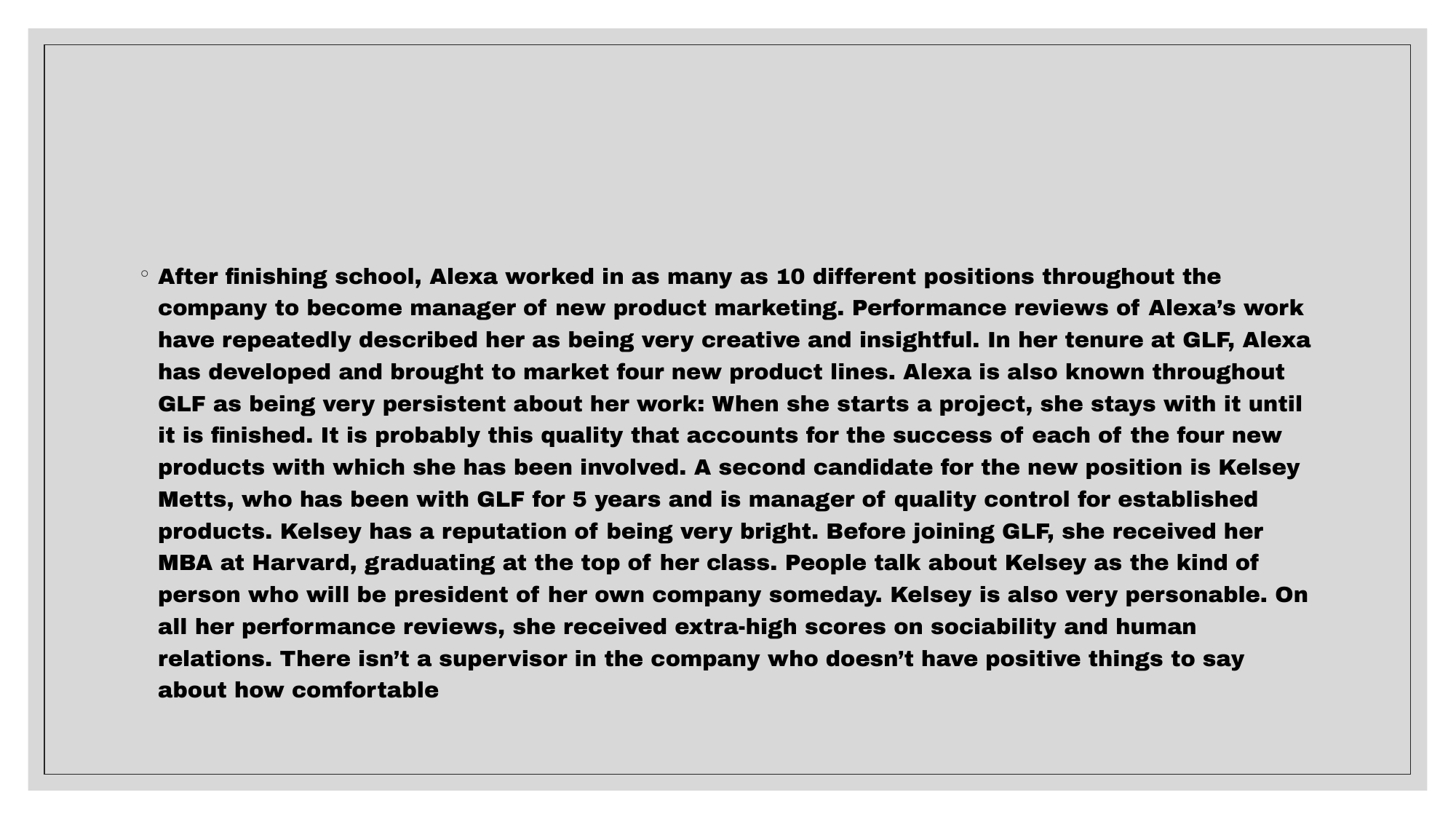

#
After finishing school, Alexa worked in as many as 10 different positions throughout the company to become manager of new product marketing. Performance reviews of Alexa’s work have repeatedly described her as being very creative and insightful. In her tenure at GLF, Alexa has developed and brought to market four new product lines. Alexa is also known throughout GLF as being very persistent about her work: When she starts a project, she stays with it until it is finished. It is probably this quality that accounts for the success of each of the four new products with which she has been involved. A second candidate for the new position is Kelsey Metts, who has been with GLF for 5 years and is manager of quality control for established products. Kelsey has a reputation of being very bright. Before joining GLF, she received her MBA at Harvard, graduating at the top of her class. People talk about Kelsey as the kind of person who will be president of her own company someday. Kelsey is also very personable. On all her performance reviews, she received extra-high scores on sociability and human relations. There isn’t a supervisor in the company who doesn’t have positive things to say about how comfortable